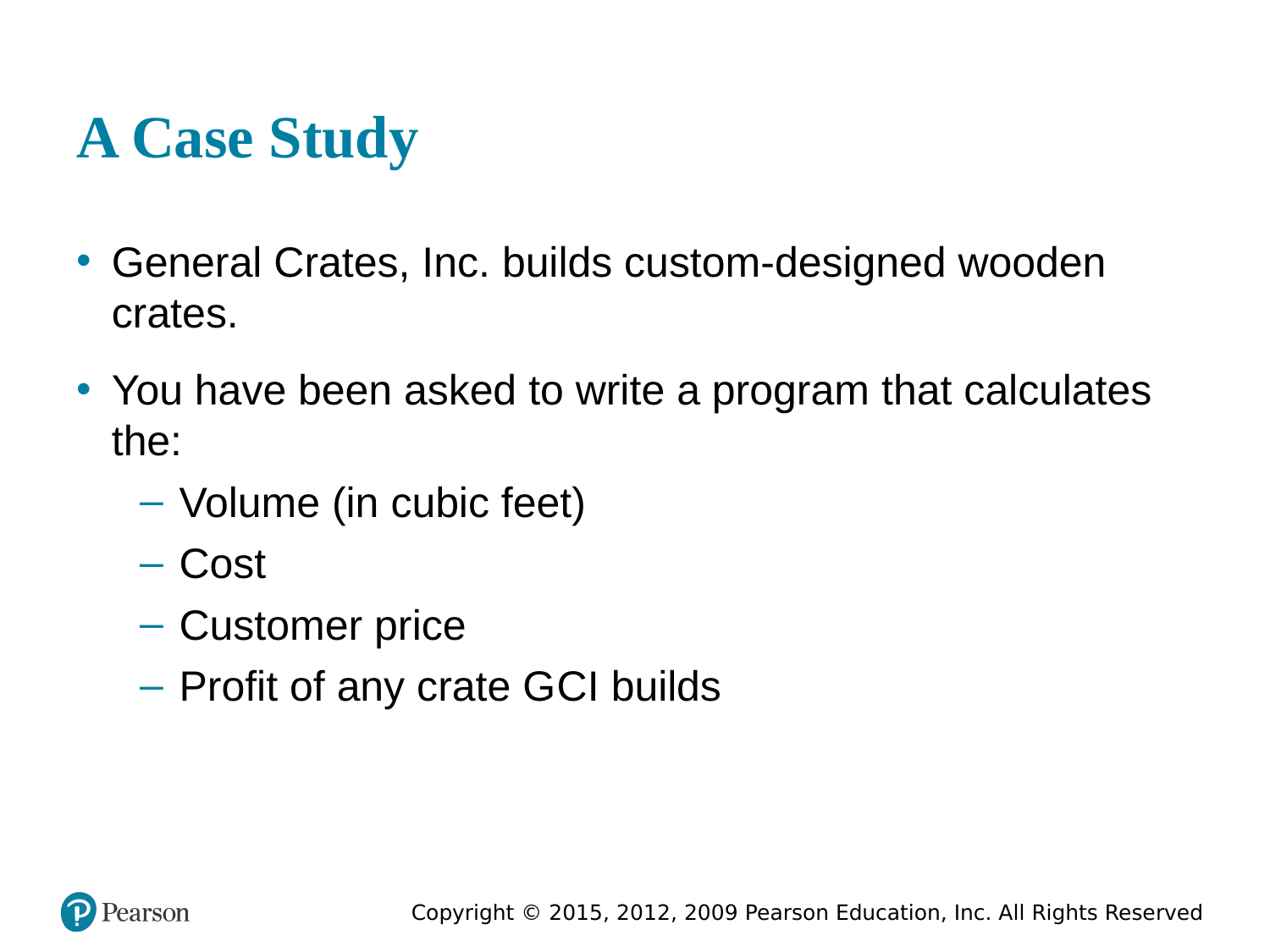

# A Case Study
General Crates, Inc. builds custom-designed wooden crates.
You have been asked to write a program that calculates the:
Volume (in cubic feet)
Cost
Customer price
Profit of any crate G C I builds